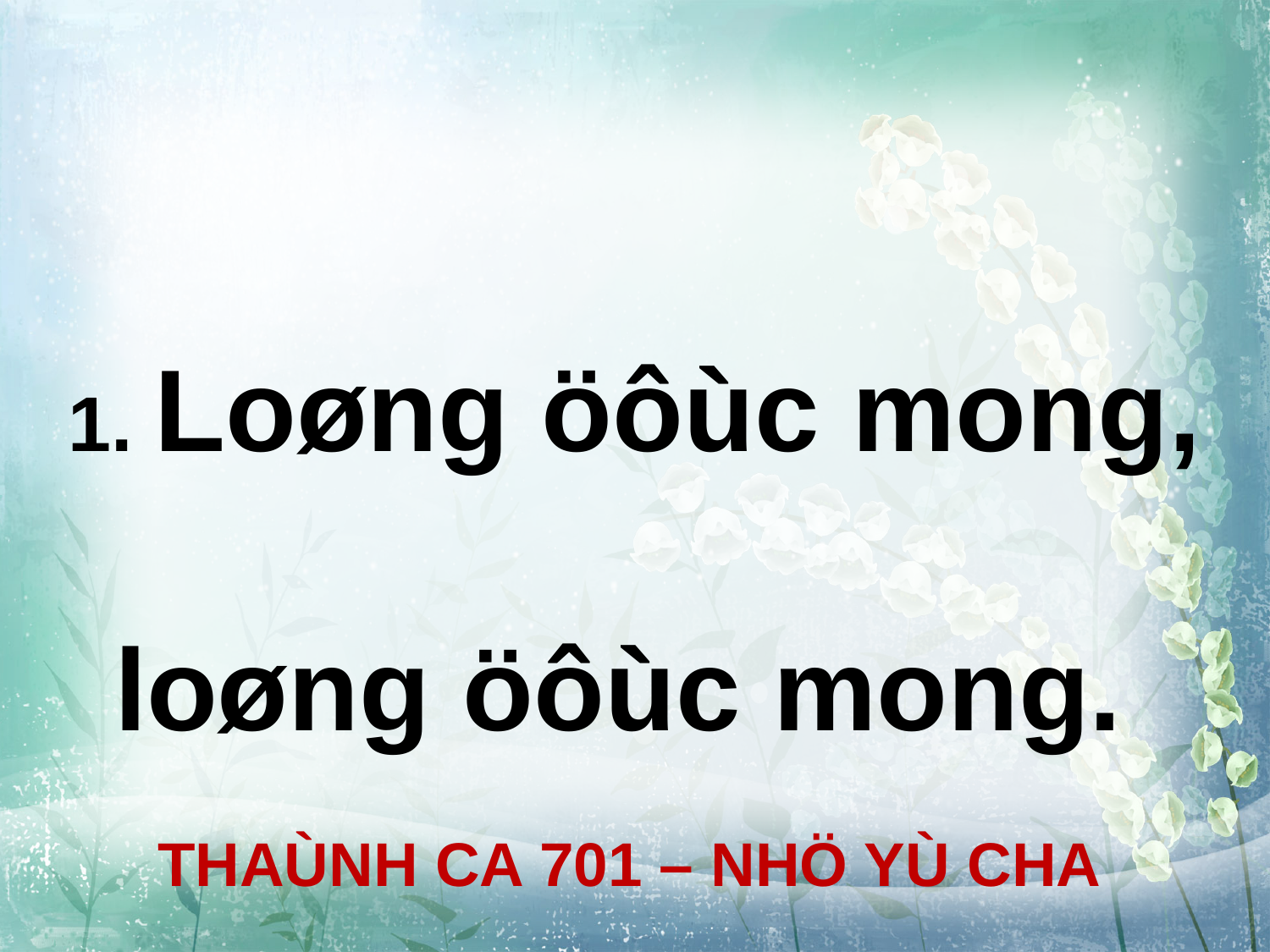

1. Loøng öôùc mong,
loøng öôùc mong.
THAÙNH CA 701 – NHÖ YÙ CHA